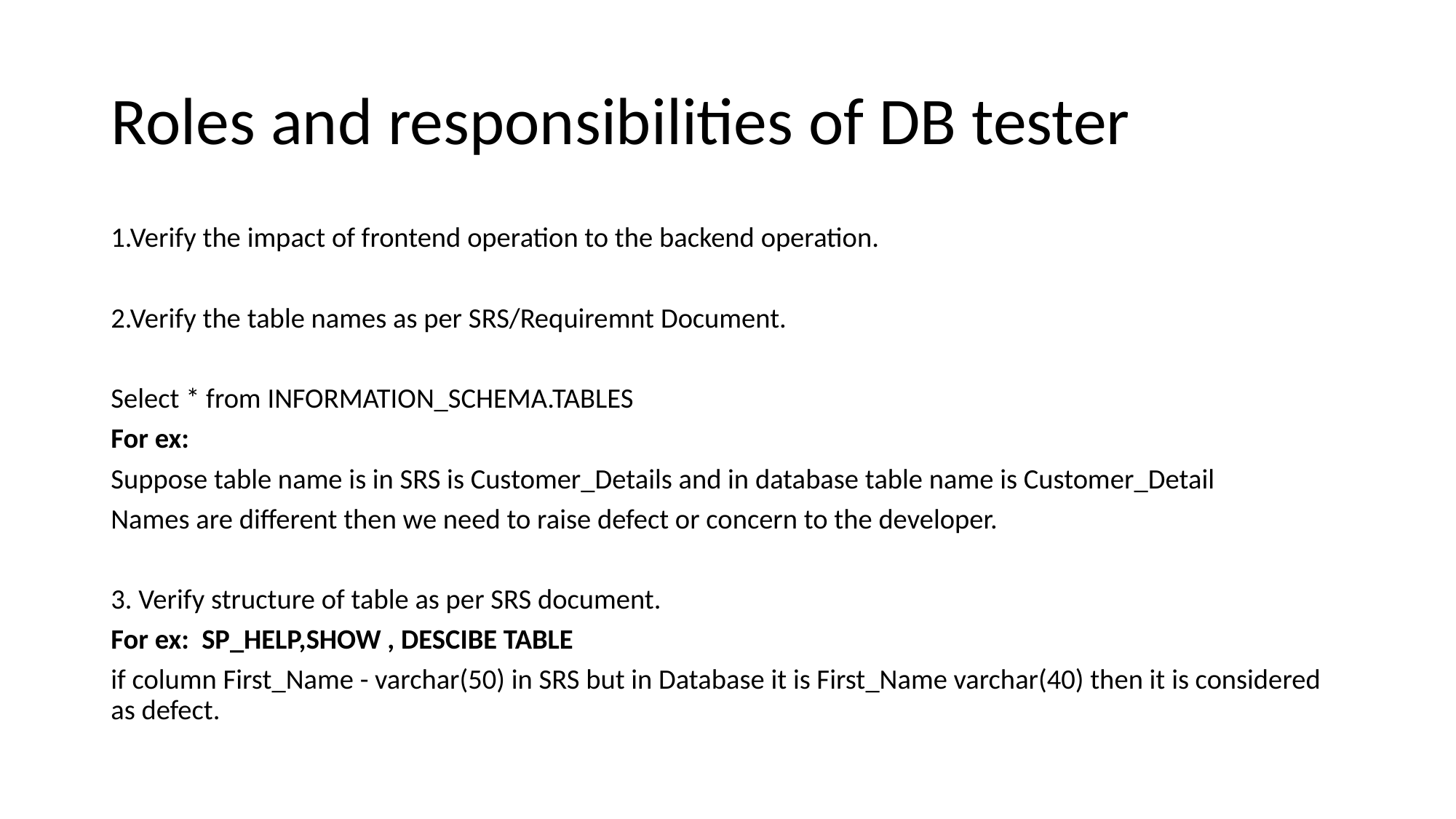

# Roles and responsibilities of DB tester
1.Verify the impact of frontend operation to the backend operation.

2.Verify the table names as per SRS/Requiremnt Document.

Select * from INFORMATION_SCHEMA.TABLES
For ex:
Suppose table name is in SRS is Customer_Details and in database table name is Customer_Detail
Names are different then we need to raise defect or concern to the developer.

3. Verify structure of table as per SRS document.
For ex:  SP_HELP,SHOW , DESCIBE TABLE
if column First_Name - varchar(50) in SRS but in Database it is First_Name varchar(40) then it is considered as defect.